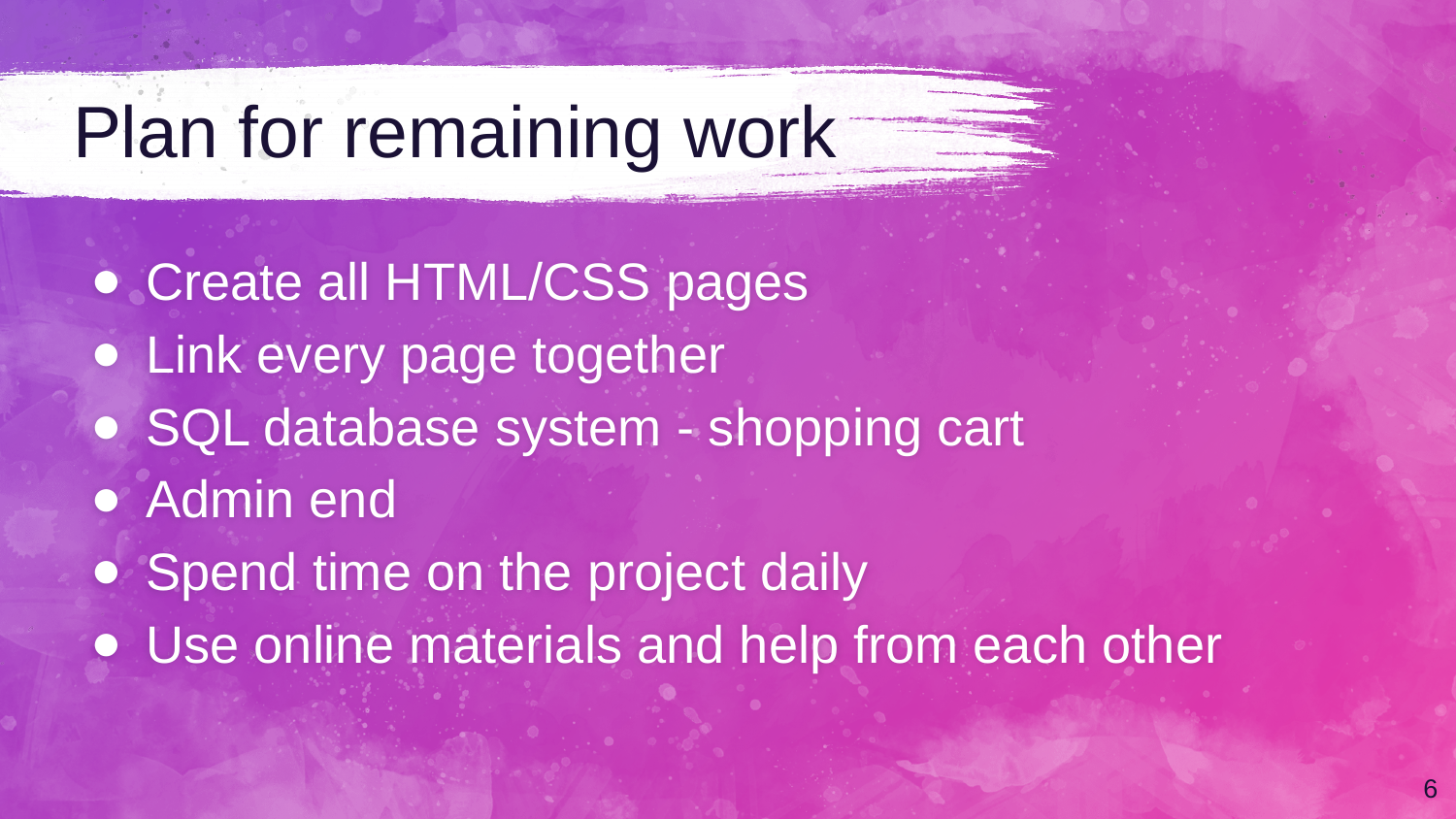

# Plan for remaining work
Create all HTML/CSS pages
Link every page together
SQL database system - shopping cart
Admin end
Spend time on the project daily
Use online materials and help from each other
6